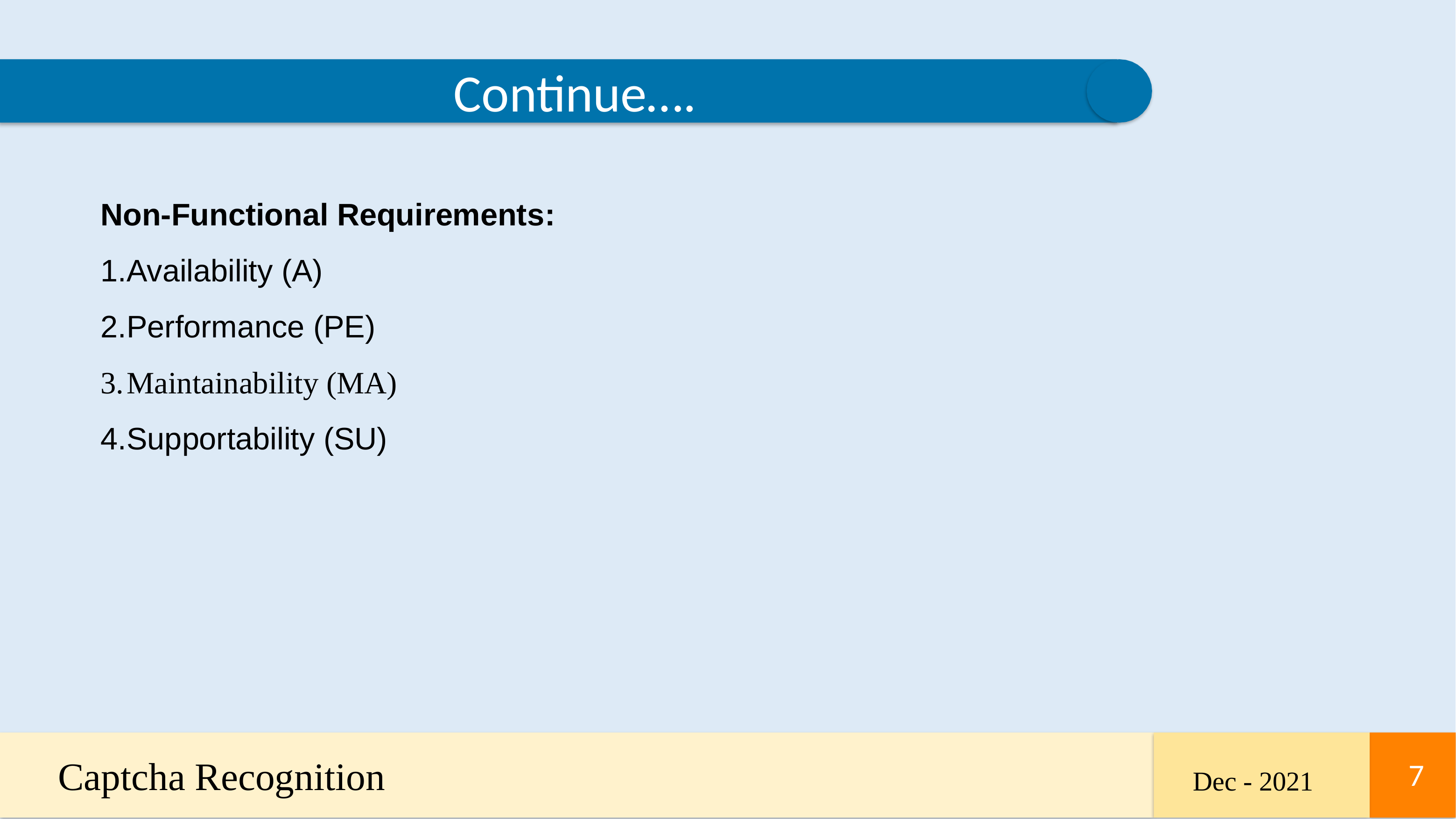

Continue….

Non-Functional Requirements:
Availability (A)
Performance (PE)
Maintainability (MA)
Supportability (SU)

Captcha Recognition
7
7
Dec - 2021